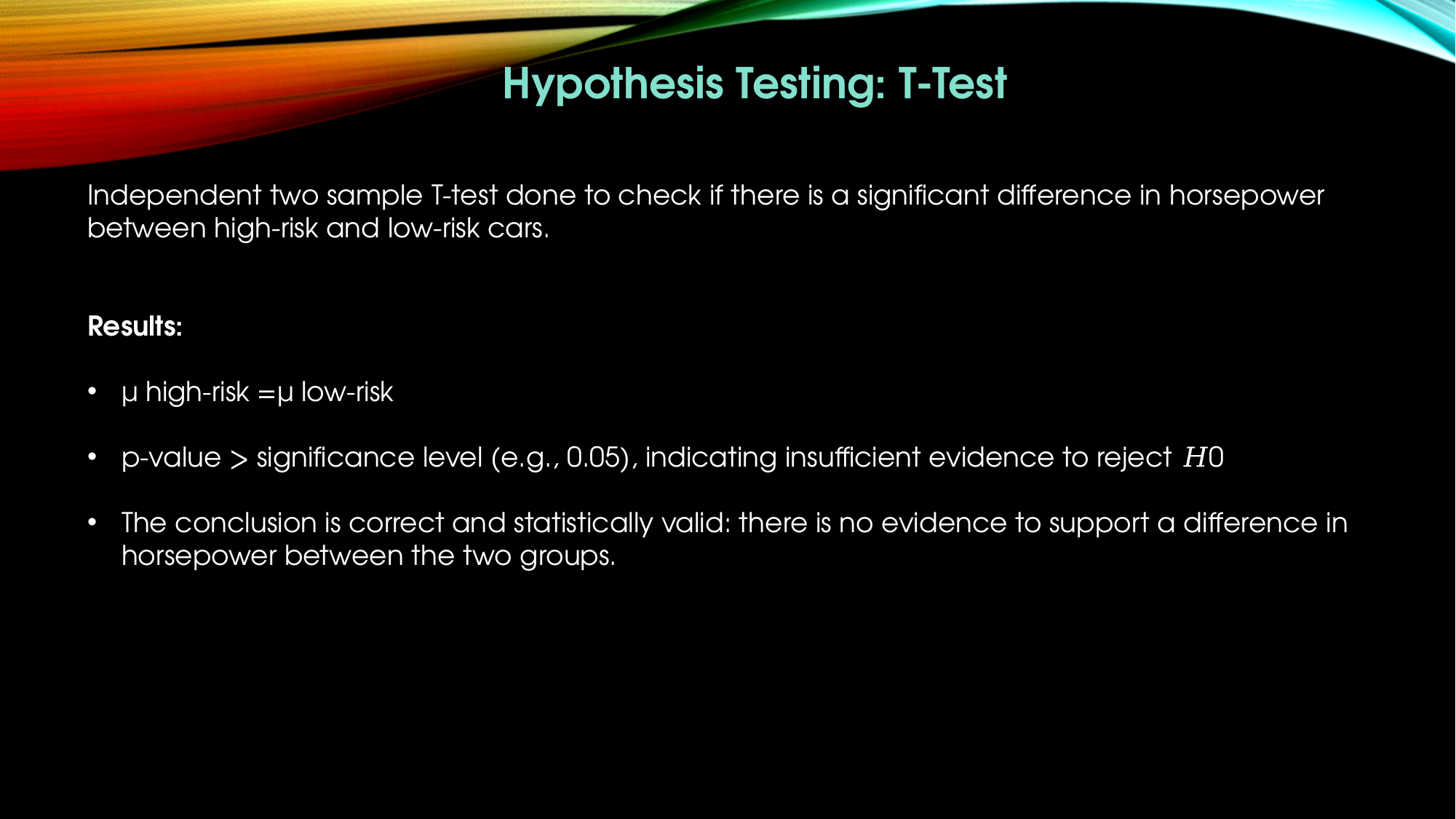

Hypothesis Testing: T-Test
Independent two sample T-test done to check if there is a significant difference in horsepower between high-risk and low-risk cars.

Results:

μ high-risk​ =μ low-risk​

p-value > significance level (e.g., 0.05), indicating insufficient evidence to reject 𝐻0

The conclusion is correct and statistically valid: there is no evidence to support a difference in horsepower between the two groups.